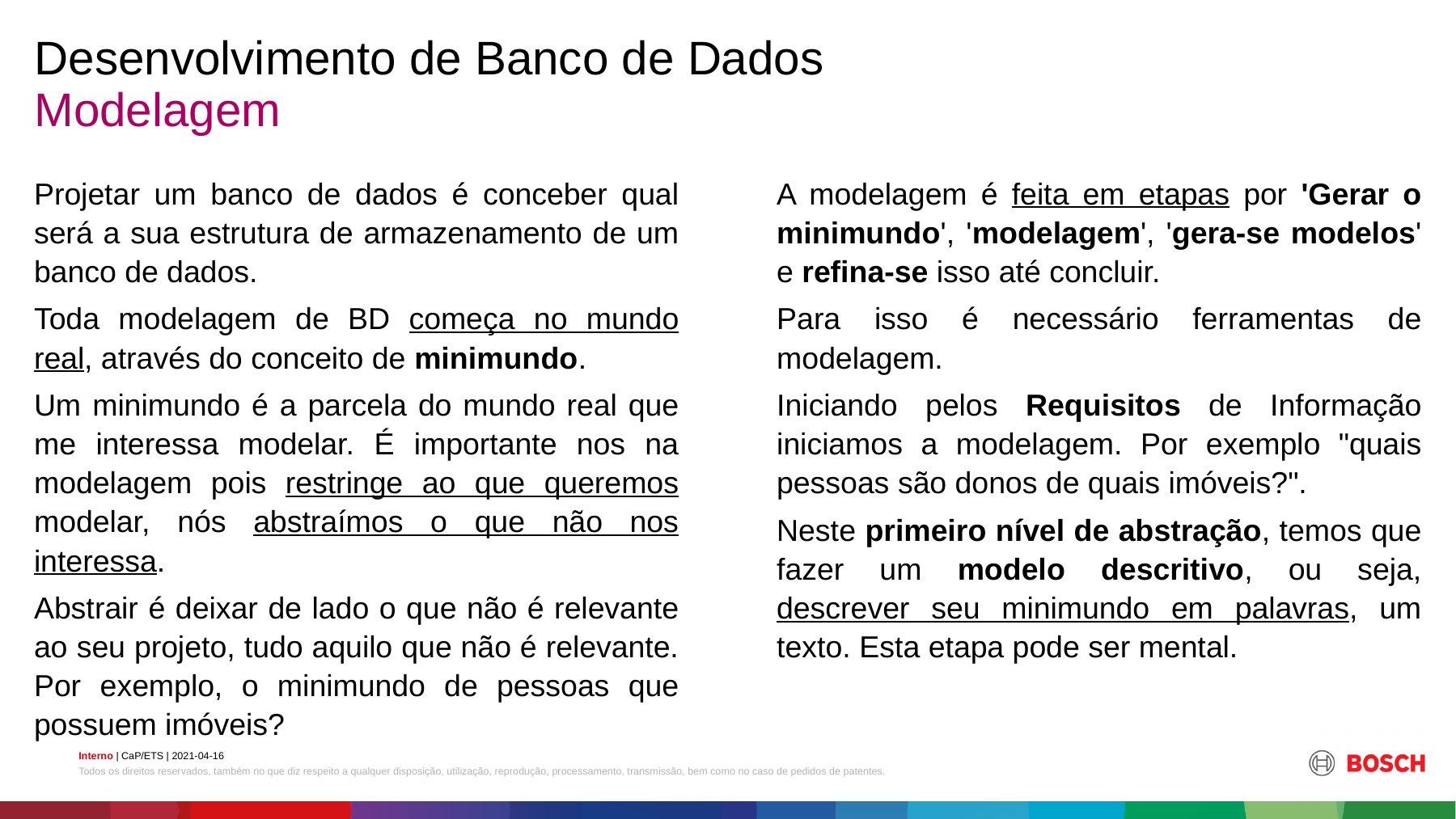

Desenvolvimento de Banco de Dados
# Modelagem
Projetar um banco de dados é conceber qual será a sua estrutura de armazenamento de um banco de dados.
Toda modelagem de BD começa no mundo real, através do conceito de minimundo.
Um minimundo é a parcela do mundo real que me interessa modelar. É importante nos na modelagem pois restringe ao que queremos modelar, nós abstraímos o que não nos interessa.
Abstrair é deixar de lado o que não é relevante ao seu projeto, tudo aquilo que não é relevante. Por exemplo, o minimundo de pessoas que possuem imóveis?
A modelagem é feita em etapas por 'Gerar o minimundo', 'modelagem', 'gera-se modelos' e refina-se isso até concluir.
Para isso é necessário ferramentas de modelagem.
Iniciando pelos Requisitos de Informação iniciamos a modelagem. Por exemplo "quais pessoas são donos de quais imóveis?".
Neste primeiro nível de abstração, temos que fazer um modelo descritivo, ou seja, descrever seu minimundo em palavras, um texto. Esta etapa pode ser mental.